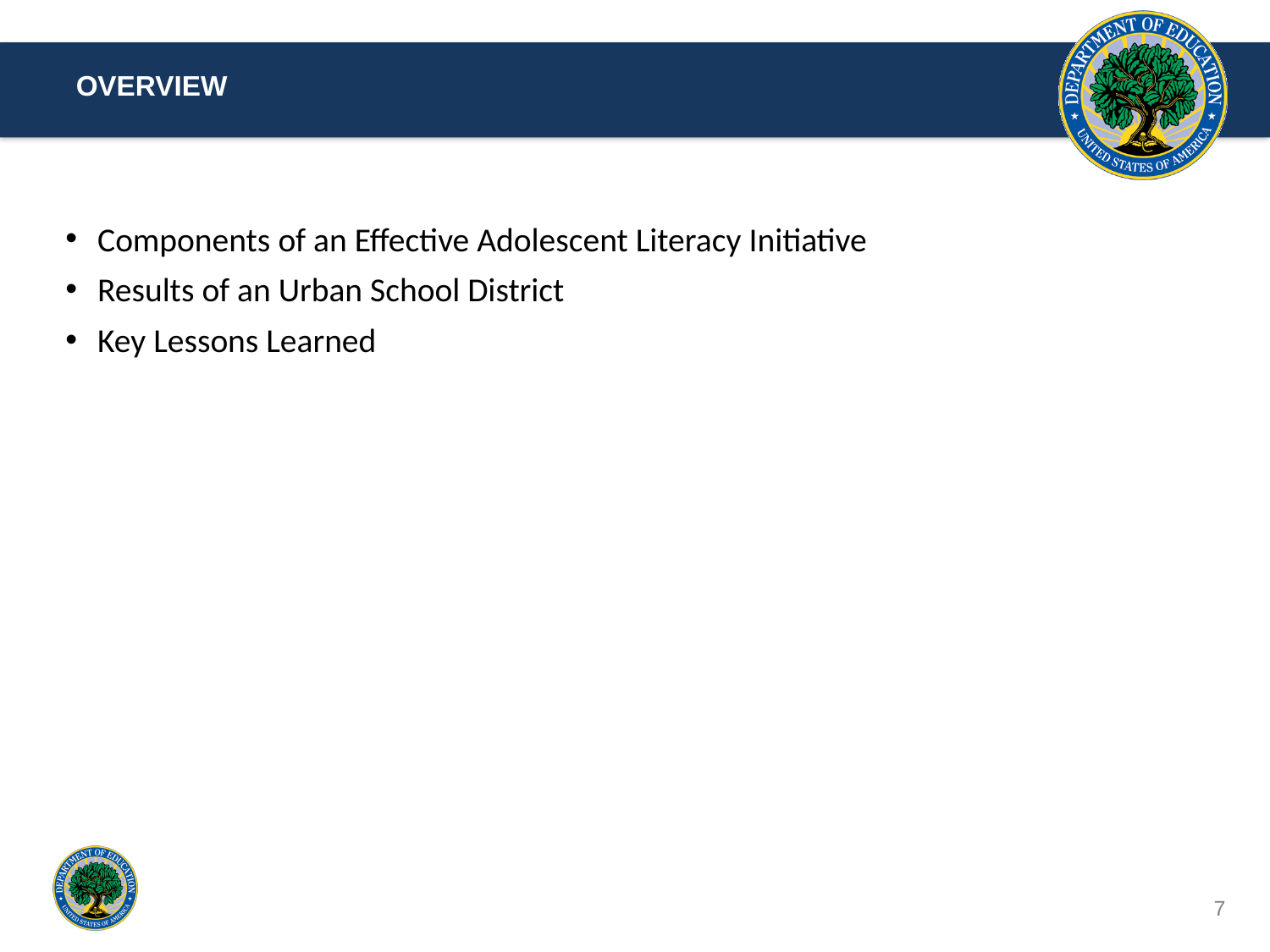

OVERVIEW
Components of an Effective Adolescent Literacy Initiative
Results of an Urban School District
Key Lessons Learned
7